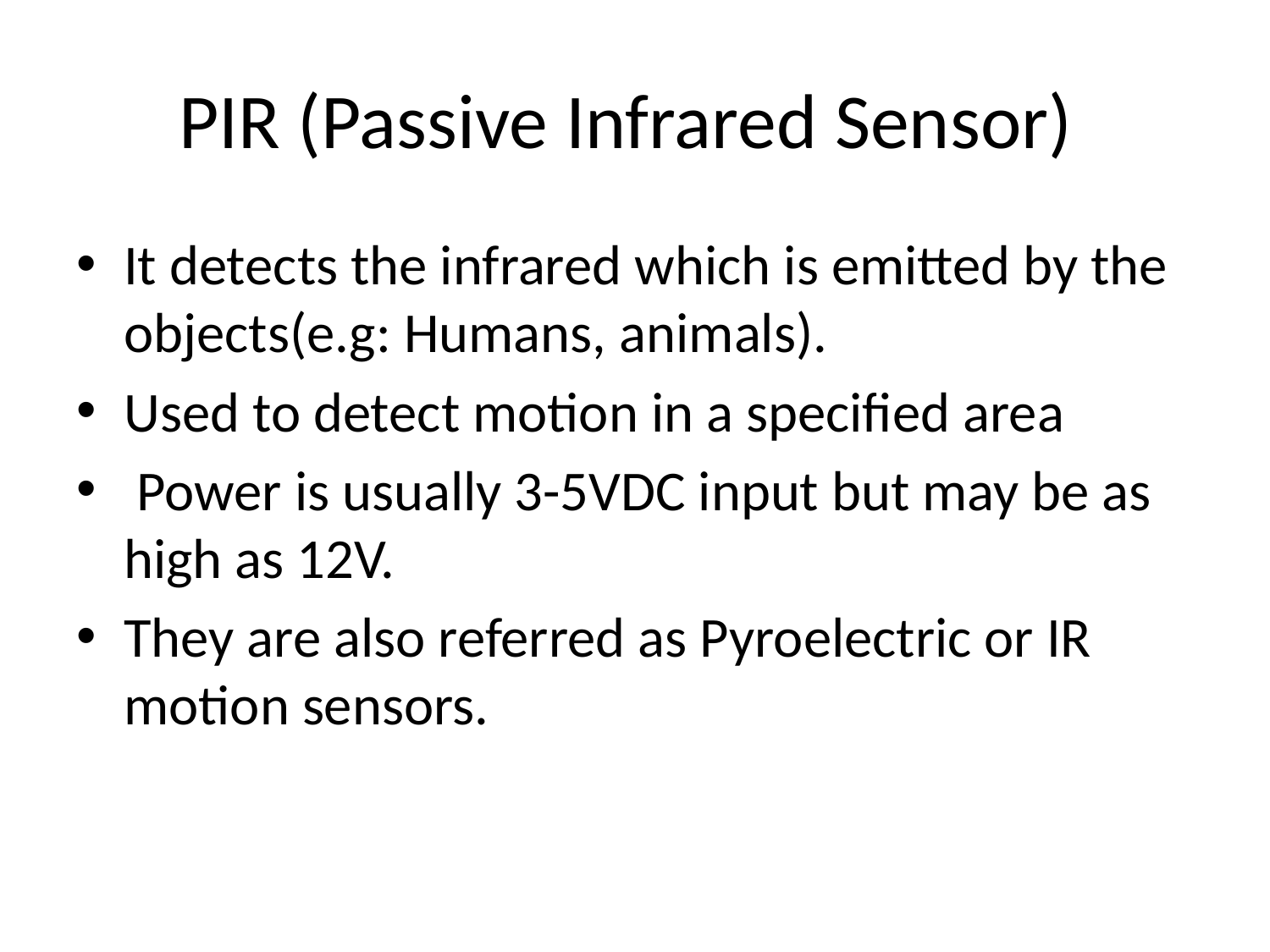

# PIR (Passive Infrared Sensor)
It detects the infrared which is emitted by the objects(e.g: Humans, animals).
Used to detect motion in a specified area
 Power is usually 3-5VDC input but may be as high as 12V.
They are also referred as Pyroelectric or IR motion sensors.